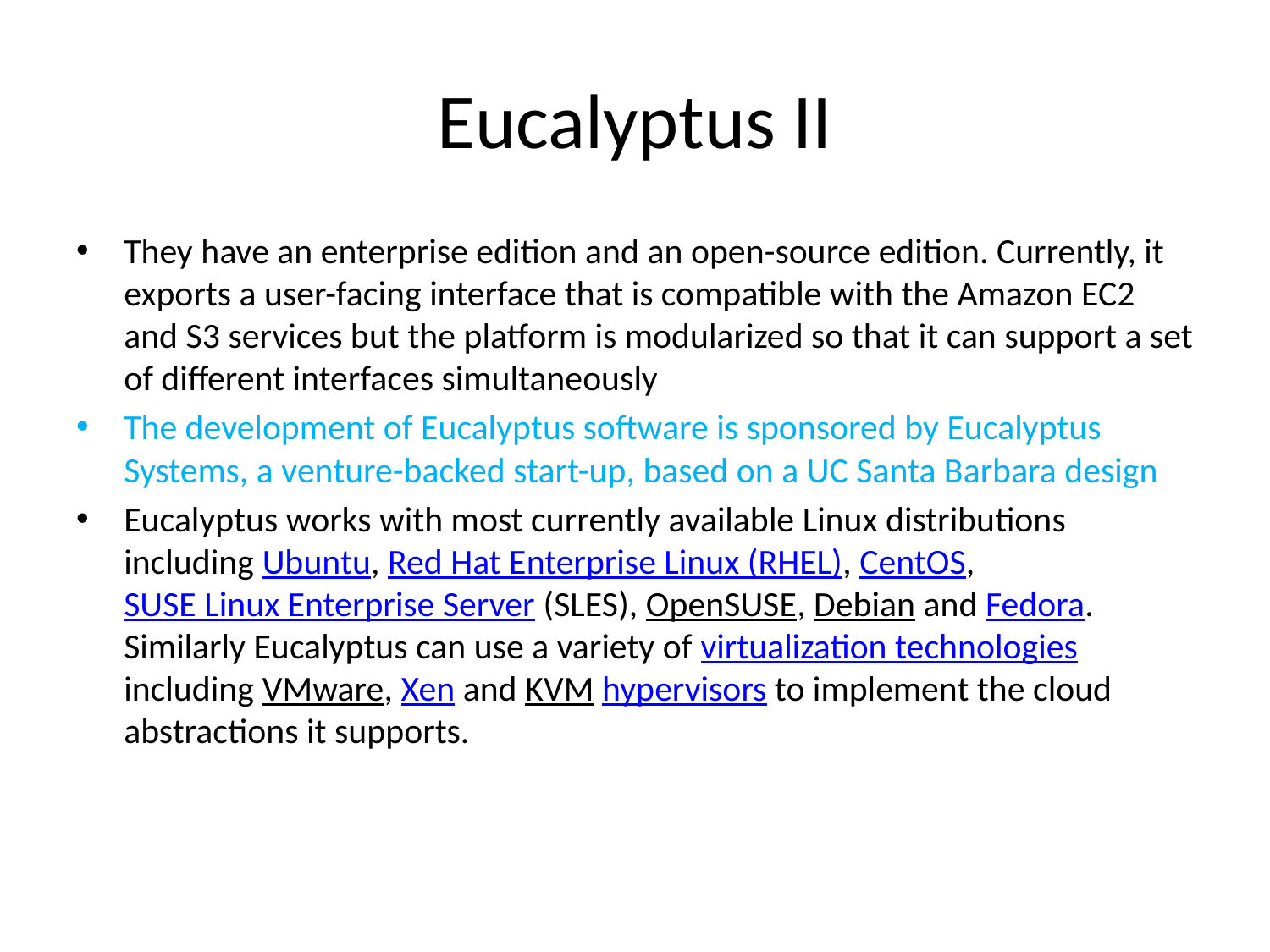

# Eucalyptus II
They have an enterprise edition and an open-source edition. Currently, it exports a user-facing interface that is compatible with the Amazon EC2 and S3 services but the platform is modularized so that it can support a set of different interfaces simultaneously
The development of Eucalyptus software is sponsored by Eucalyptus Systems, a venture-backed start-up, based on a UC Santa Barbara design
Eucalyptus works with most currently available Linux distributions including Ubuntu, Red Hat Enterprise Linux (RHEL), CentOS, SUSE Linux Enterprise Server (SLES), OpenSUSE, Debian and Fedora. Similarly Eucalyptus can use a variety of virtualization technologies including VMware, Xen and KVM hypervisors to implement the cloud abstractions it supports.